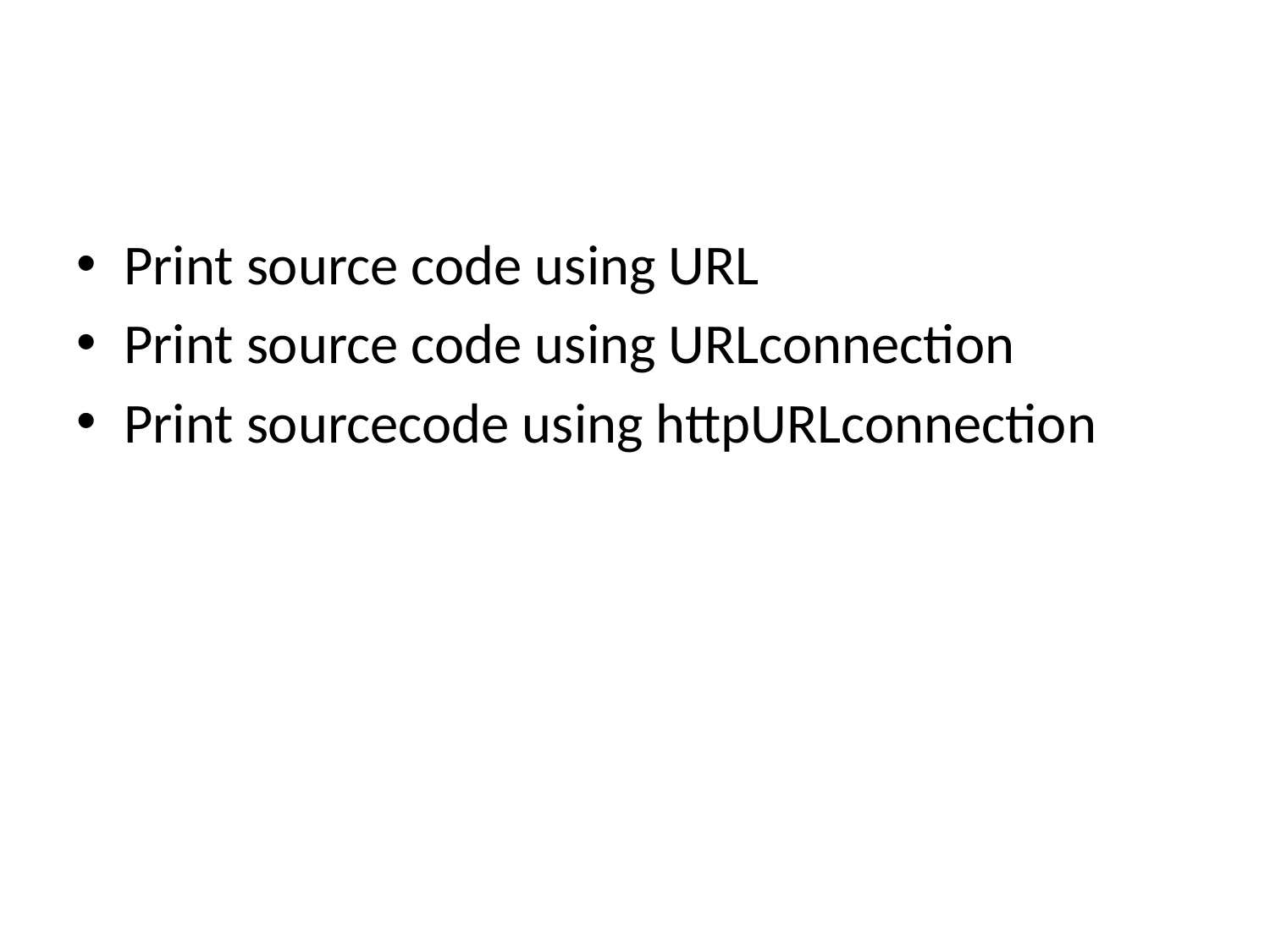

#
Print source code using URL
Print source code using URLconnection
Print sourcecode using httpURLconnection